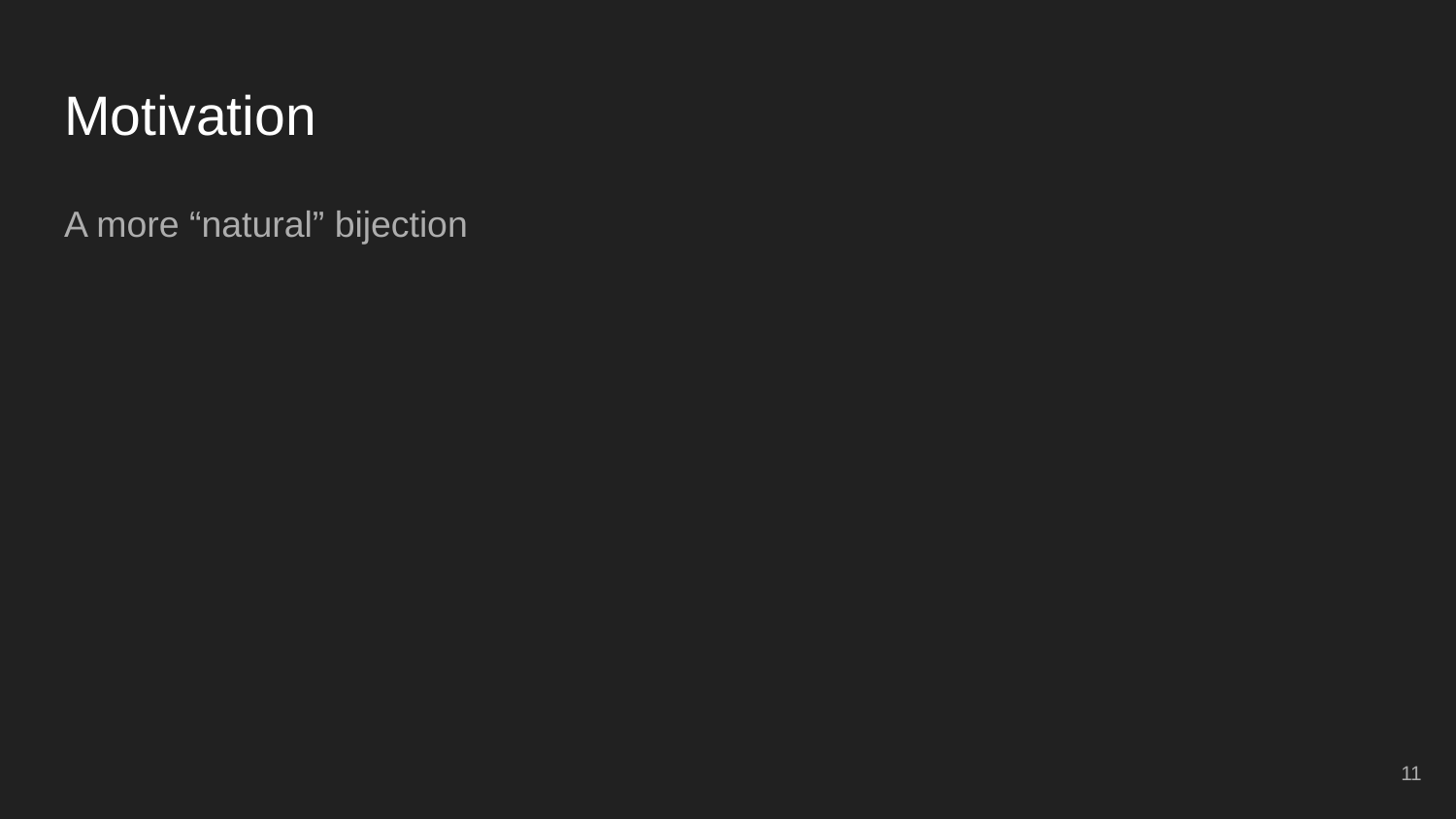

# Motivation
A more “natural” bijection
11